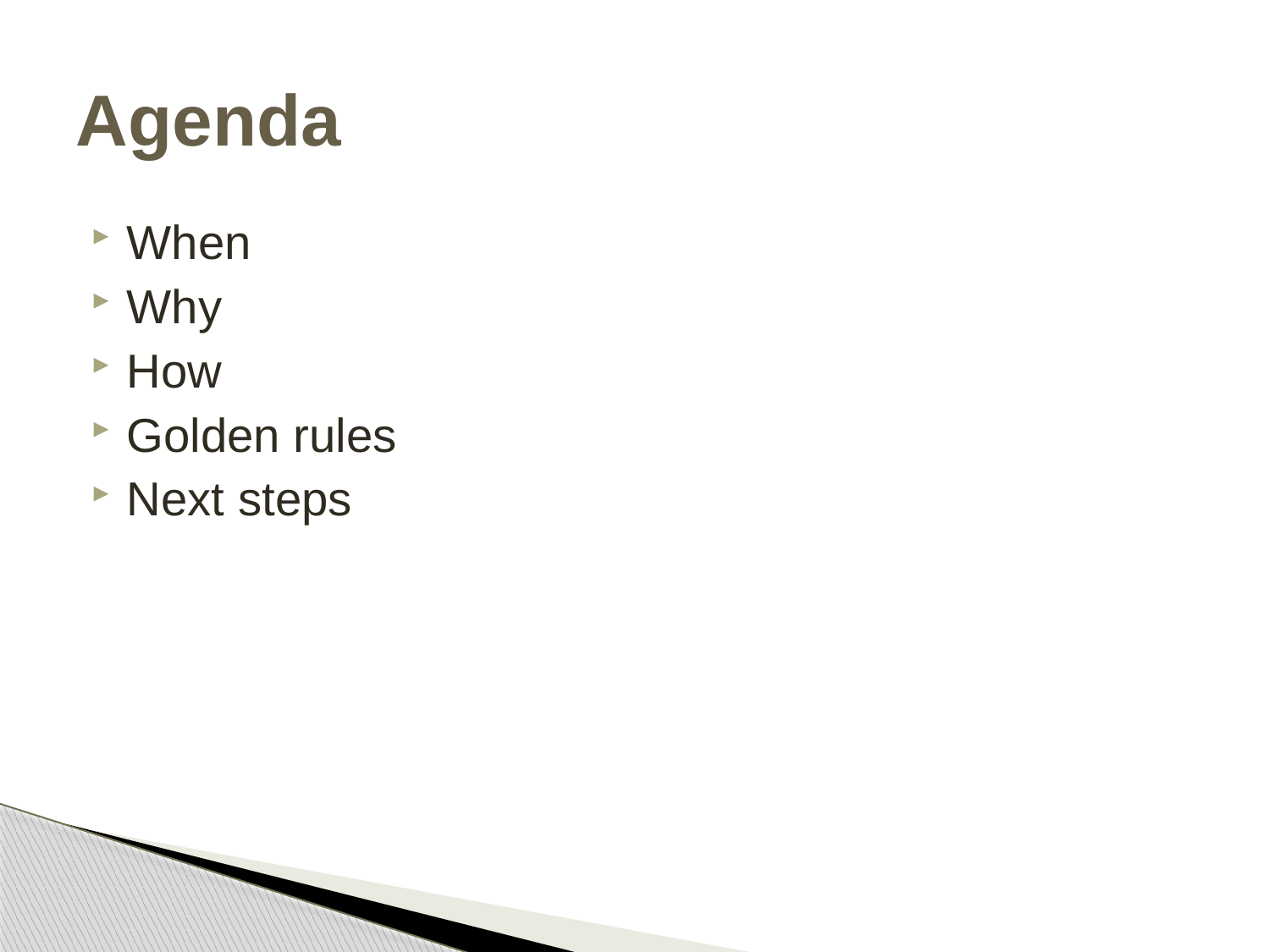

# Agenda
When
Why
How
Golden rules
Next steps